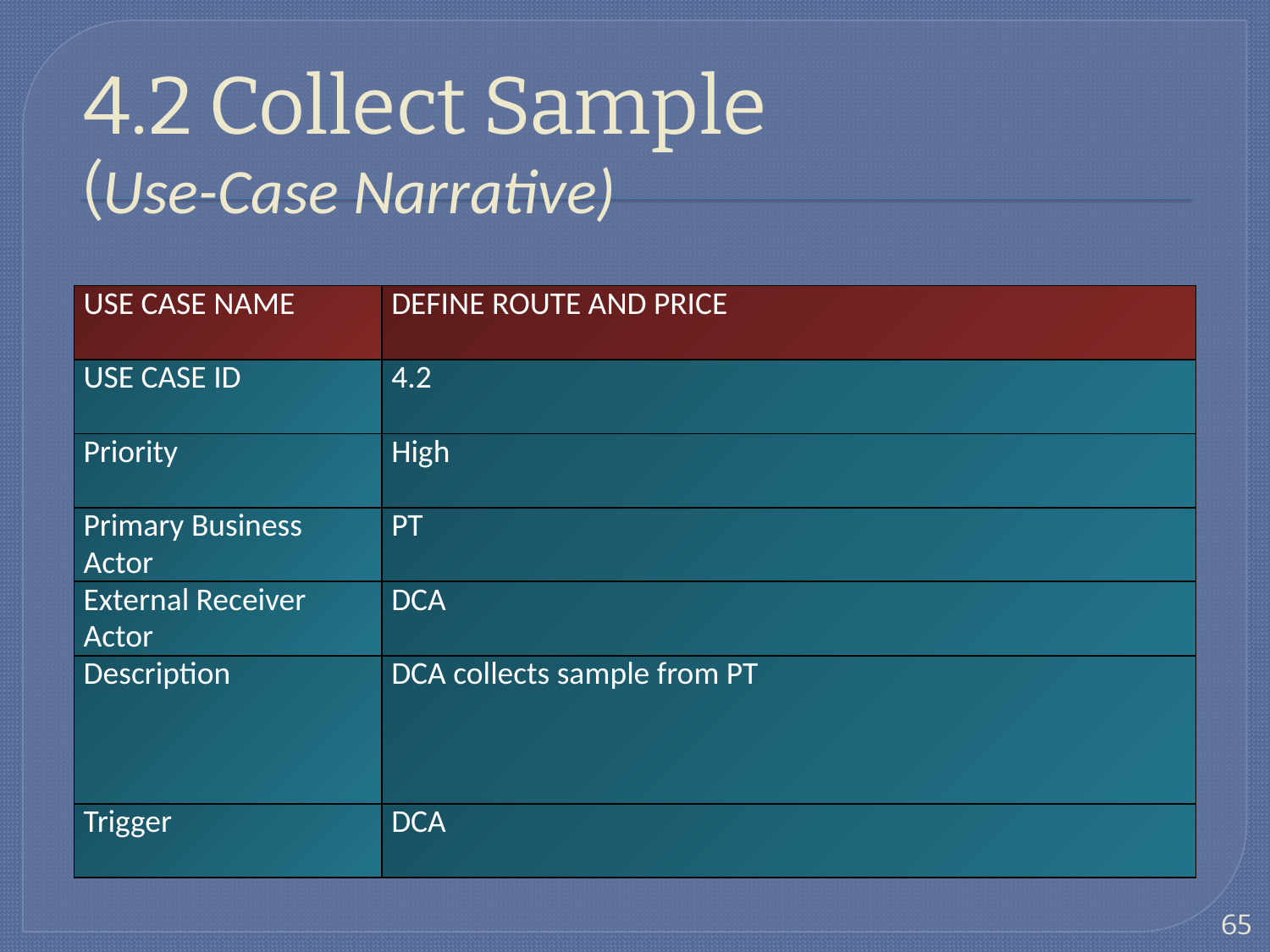

# 4.2 Collect Sample (Use-Case Narrative)
| USE CASE NAME | DEFINE ROUTE AND PRICE |
| --- | --- |
| USE CASE ID | 4.2 |
| Priority | High |
| Primary Business Actor | PT |
| External Receiver Actor | DCA |
| Description | DCA collects sample from PT |
| Trigger | DCA |
65